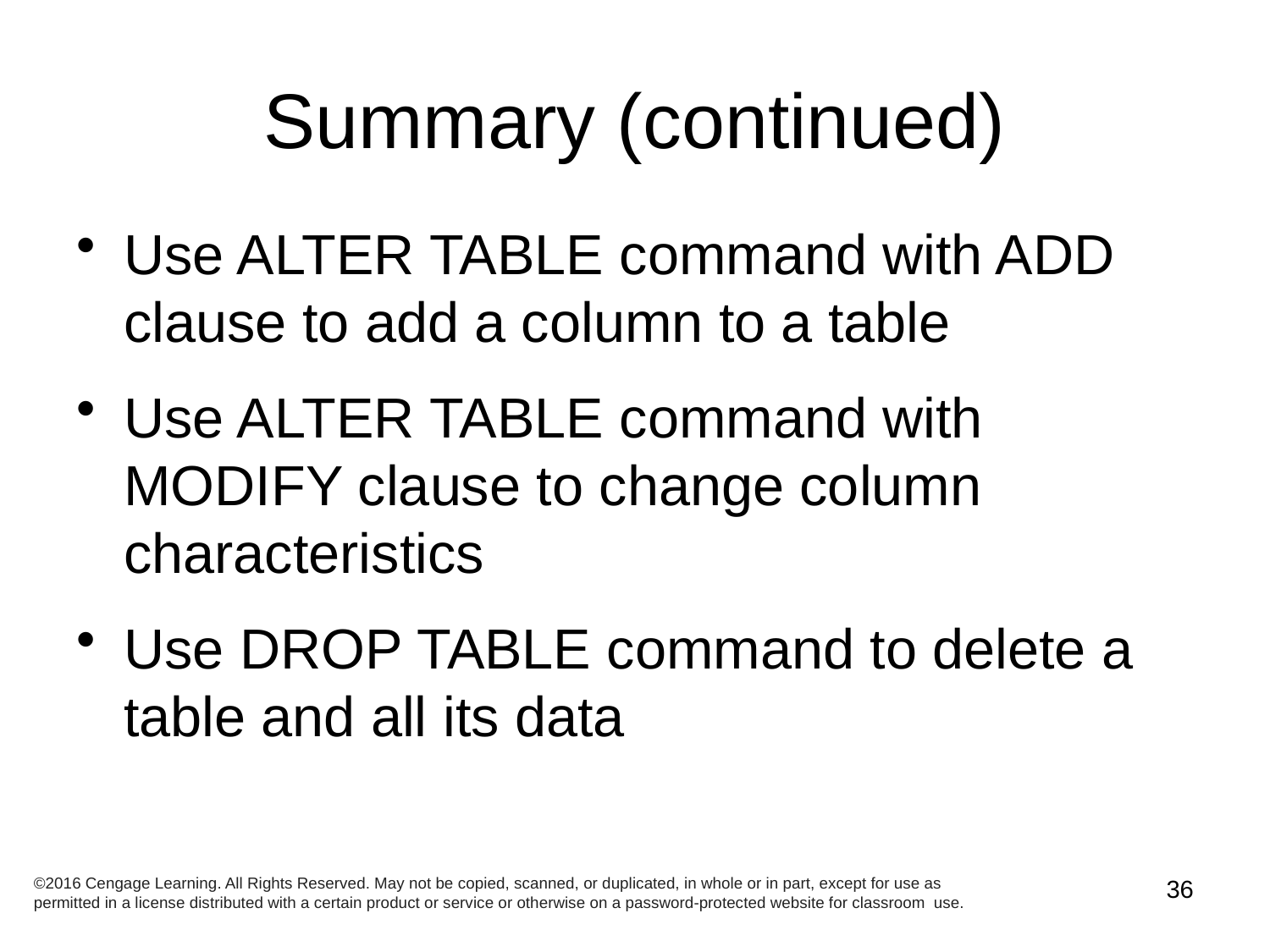

# Summary (continued)
Use ALTER TABLE command with ADD clause to add a column to a table
Use ALTER TABLE command with MODIFY clause to change column characteristics
Use DROP TABLE command to delete a table and all its data
©2016 Cengage Learning. All Rights Reserved. May not be copied, scanned, or duplicated, in whole or in part, except for use as permitted in a license distributed with a certain product or service or otherwise on a password-protected website for classroom  use.
36